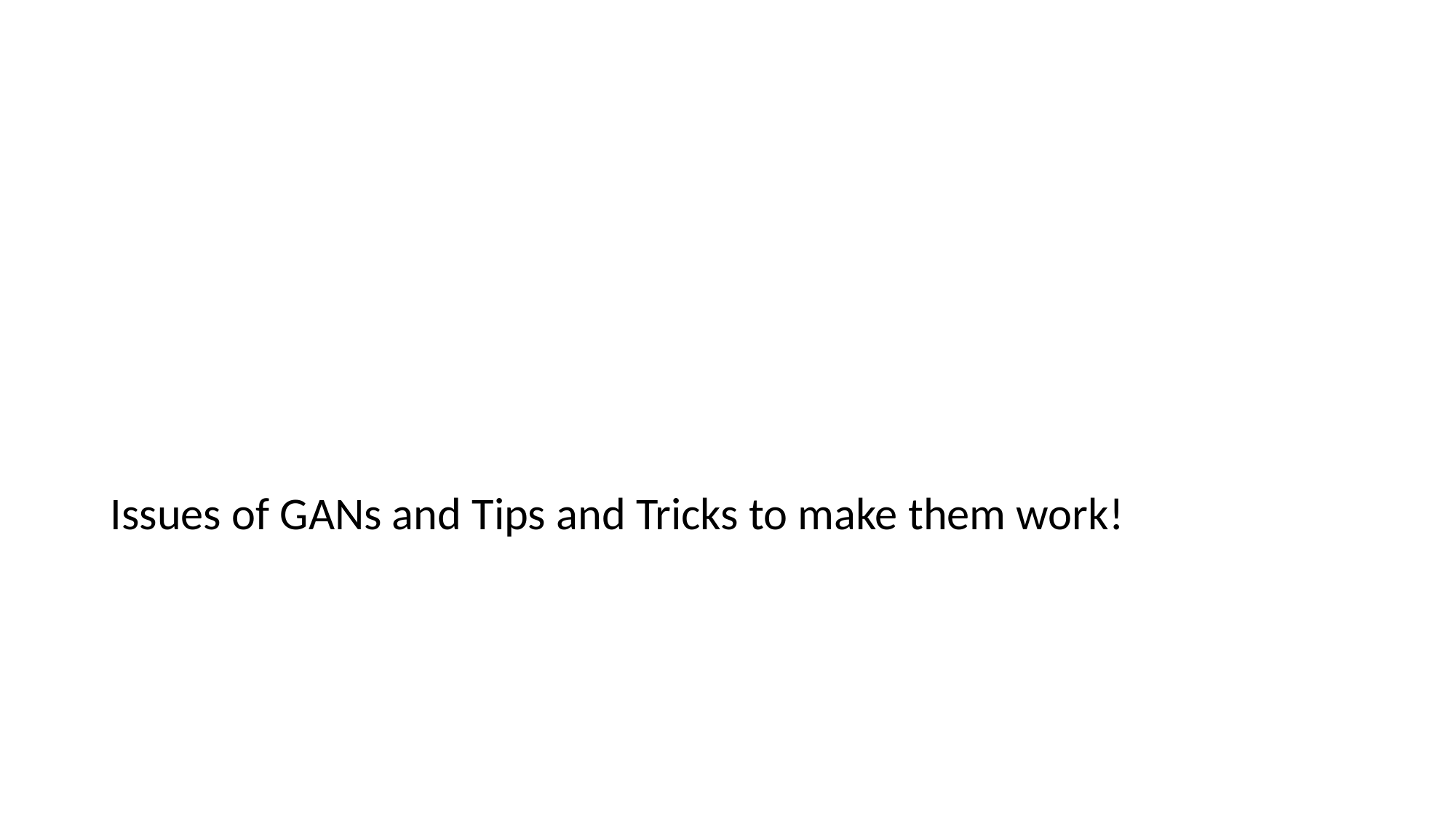

# Issues of GANs and Tips and Tricks to make them work!